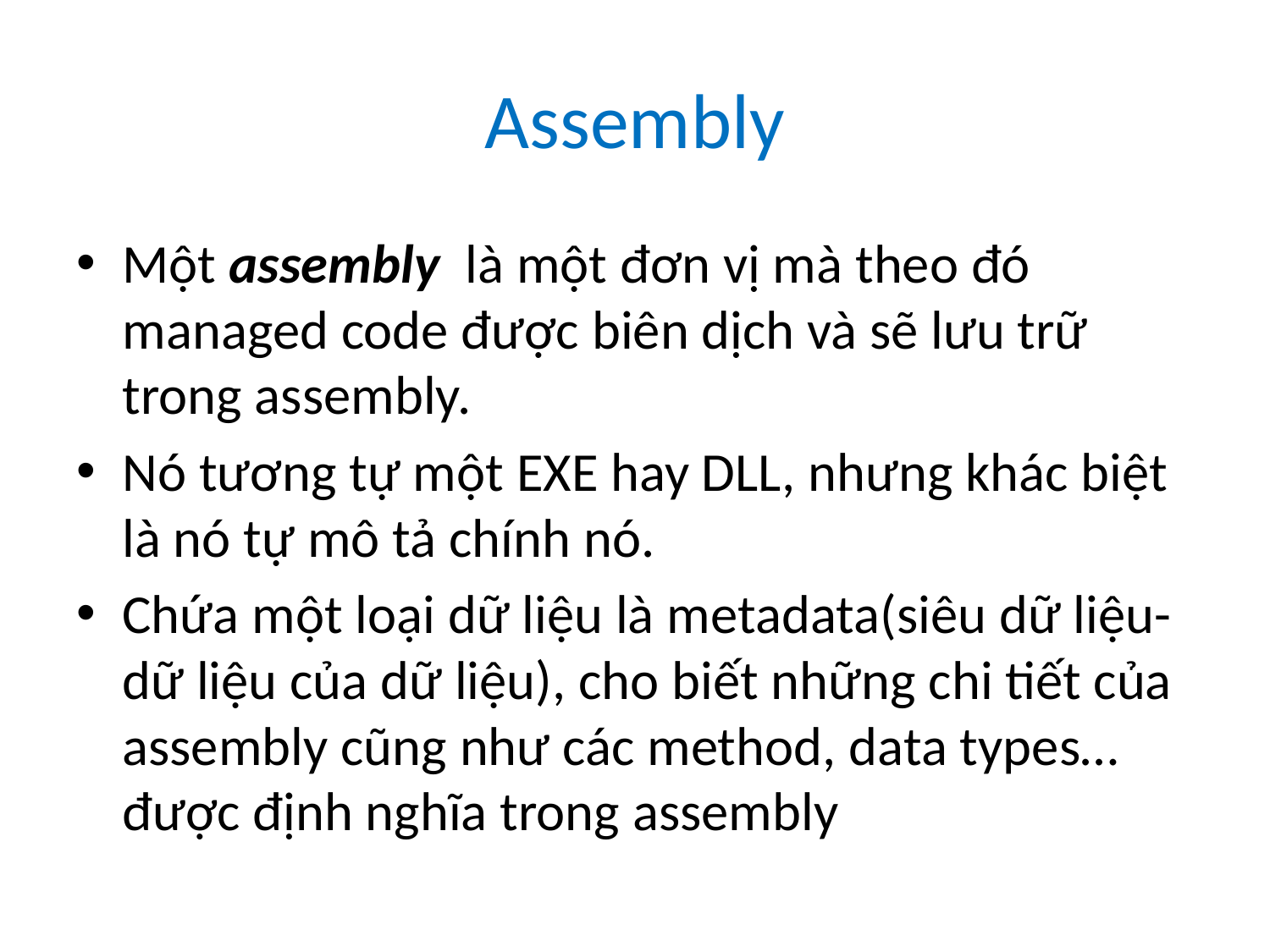

# Assembly
Một assembly  là một đơn vị mà theo đó managed code được biên dịch và sẽ lưu trữ trong assembly.
Nó tương tự một EXE hay DLL, nhưng khác biệt là nó tự mô tả chính nó.
Chứa một loại dữ liệu là metadata(siêu dữ liệu- dữ liệu của dữ liệu), cho biết những chi tiết của assembly cũng như các method, data types… được định nghĩa trong assembly